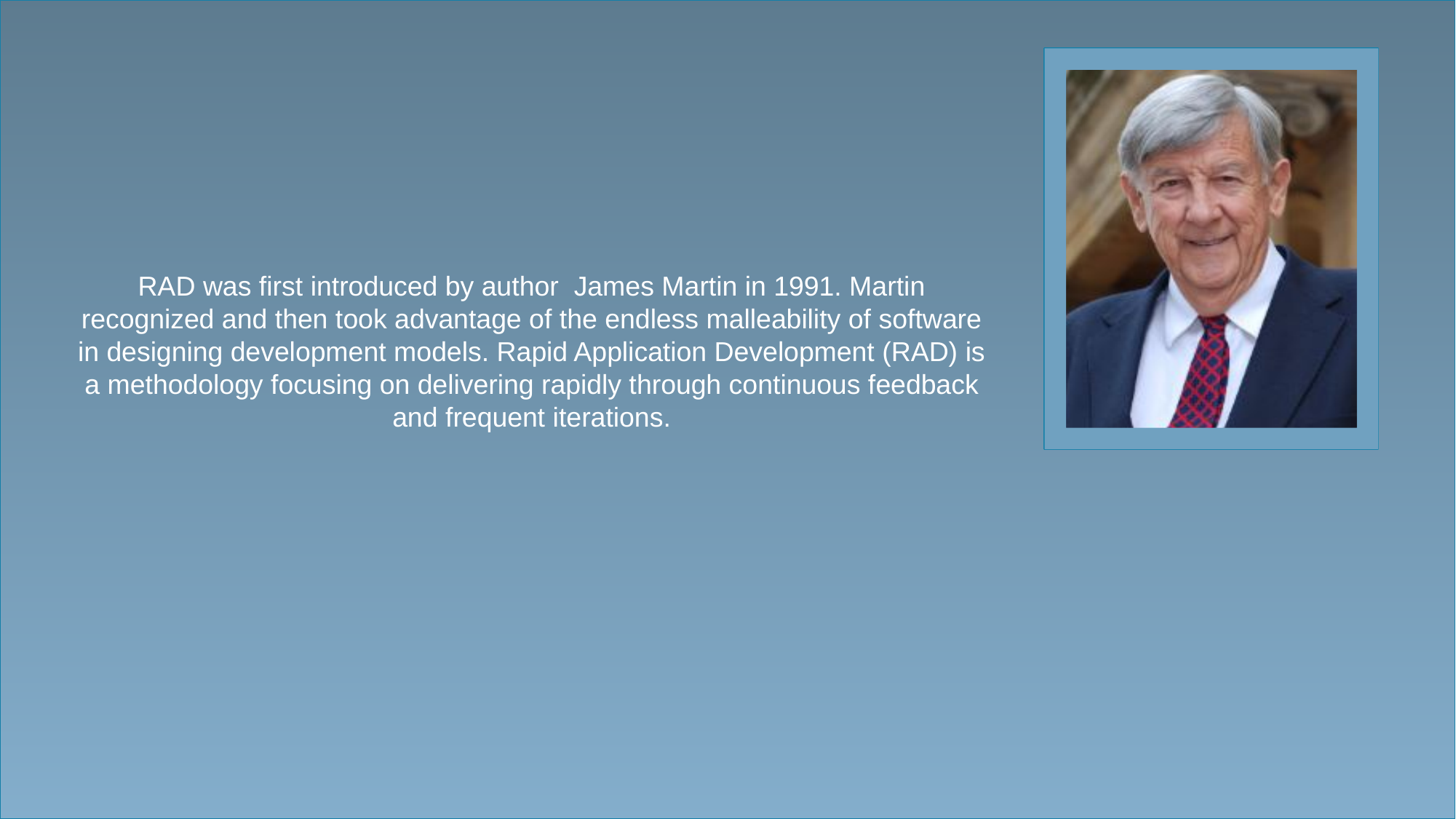

RAD was first introduced by author  James Martin in 1991. Martin recognized and then took advantage of the endless malleability of software in designing development models. Rapid Application Development (RAD) is a methodology focusing on delivering rapidly through continuous feedback and frequent iterations.